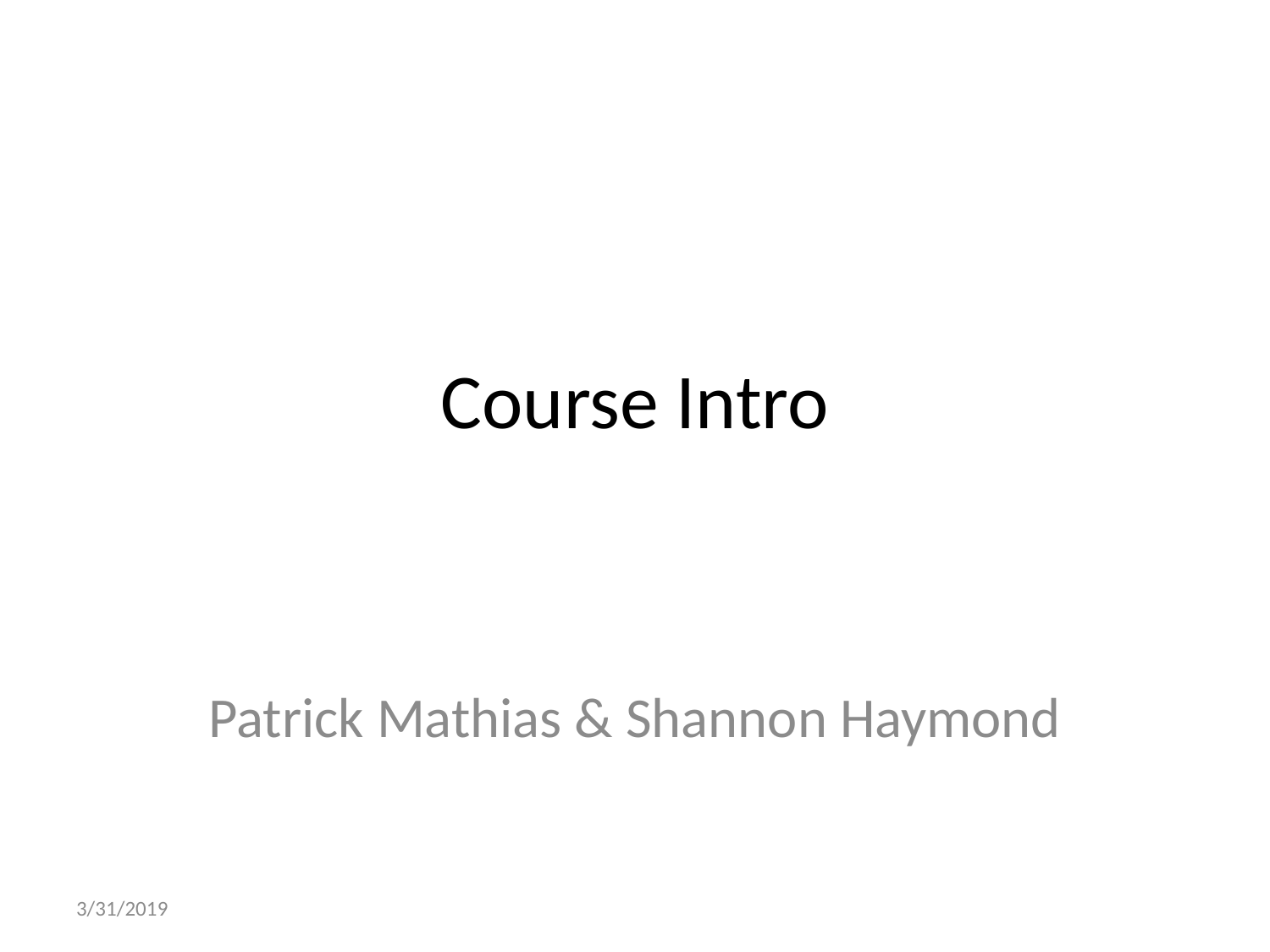

# Course Intro
Patrick Mathias & Shannon Haymond
3/31/2019